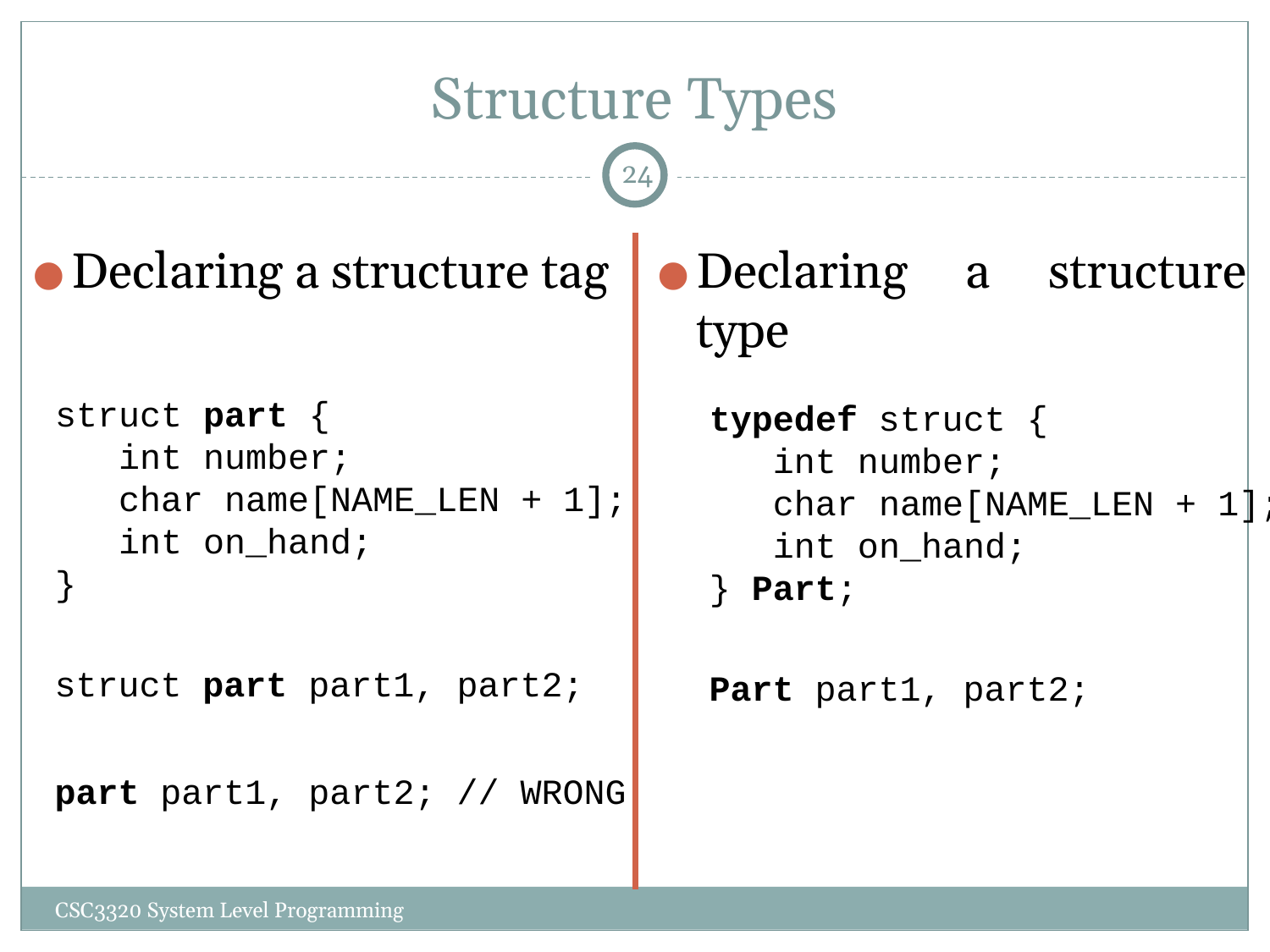

# Structure Types
24
Declaring a structure tag

Declaring a structure type

  struct part {
     int number;
     char name[NAME_LEN + 1];
     int on_hand;
  }
  typedef struct {
     int number;
     char name[NAME_LEN + 1];
     int on_hand;
  } Part;
struct part part1, part2;
Part part1, part2;
part part1, part2; // WRONG
CSC3320 System Level Programming